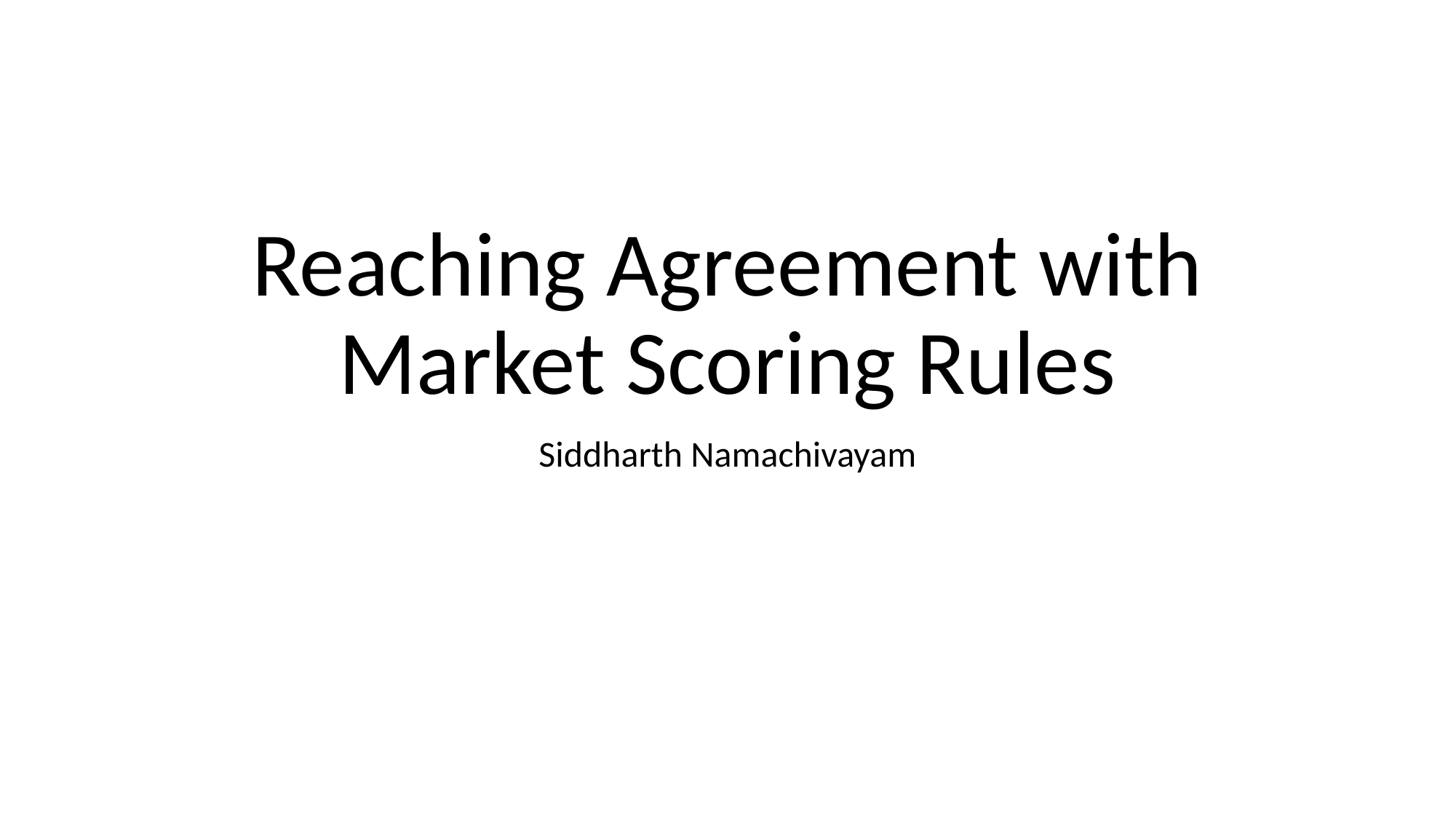

# Reaching Agreement with Market Scoring Rules
Siddharth Namachivayam